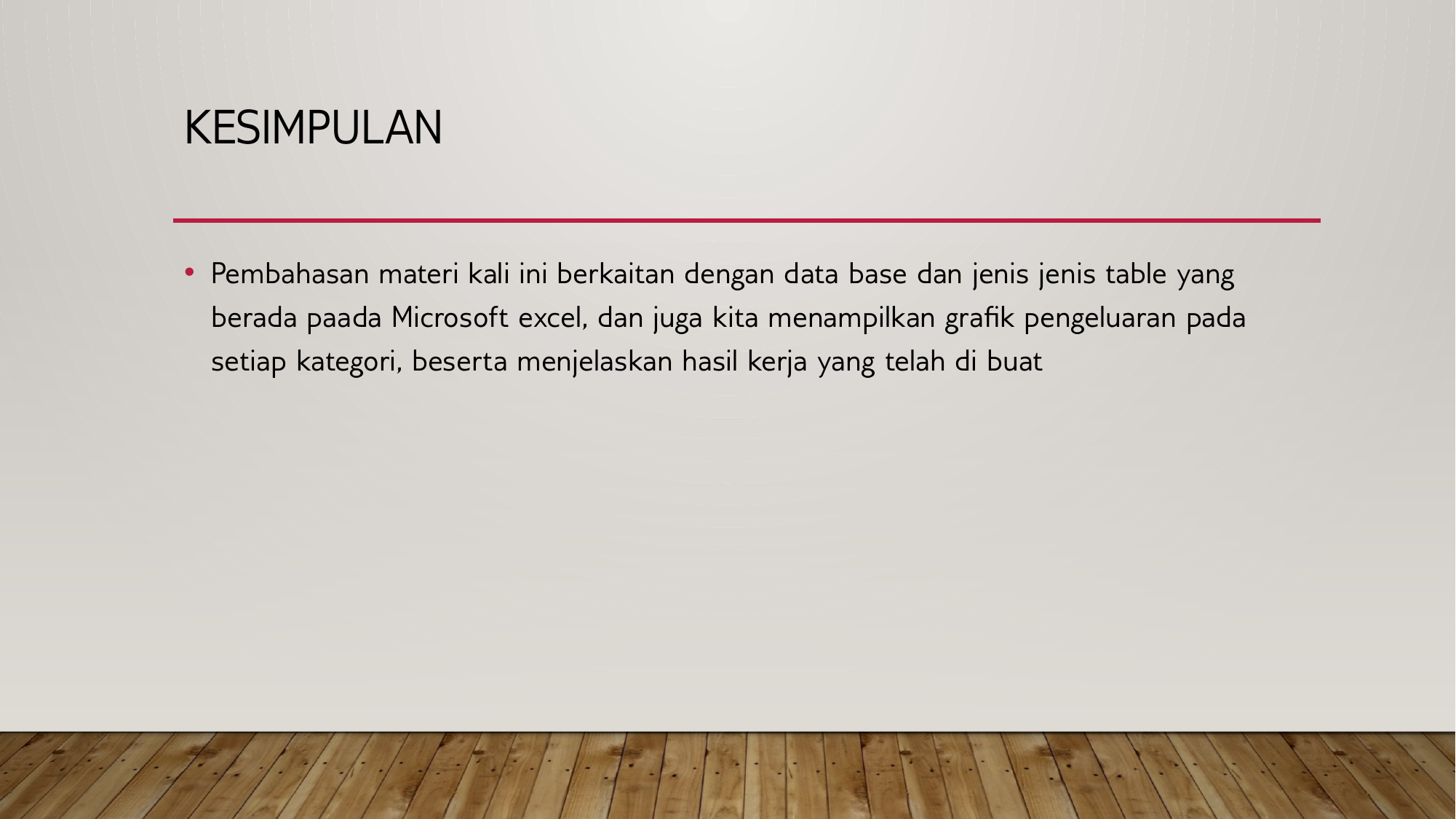

# KESIMPULAN
Pembahasan materi kali ini berkaitan dengan data base dan jenis jenis table yang berada paada Microsoft excel, dan juga kita menampilkan grafik pengeluaran pada setiap kategori, beserta menjelaskan hasil kerja yang telah di buat